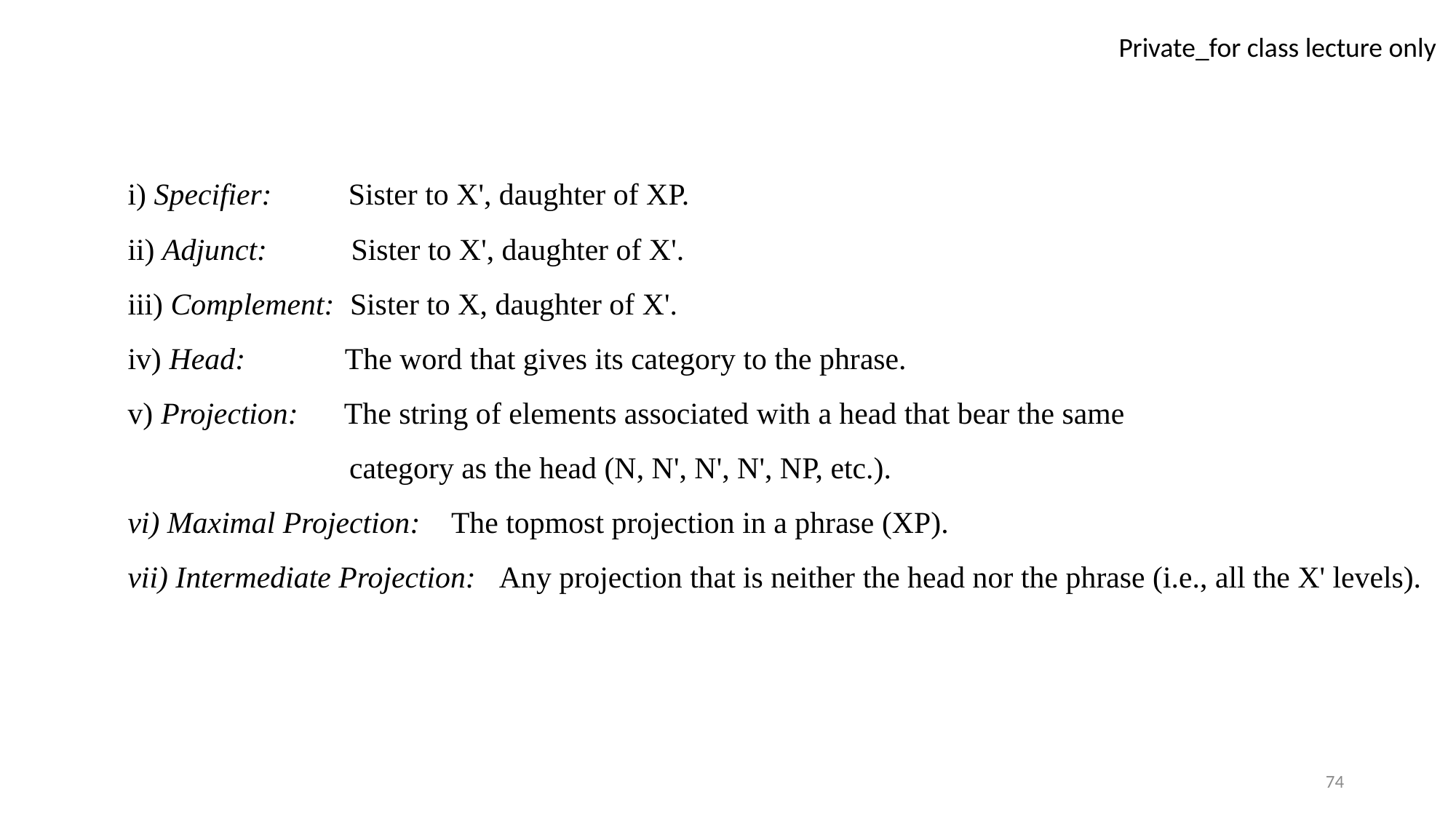

i) Specifier:          Sister to X', daughter of XP.
ii) Adjunct:           Sister to X', daughter of X'.
iii) Complement:  Sister to X, daughter of X'.
iv) Head:             The word that gives its category to the phrase.
v) Projection:      The string of elements associated with a head that bear the same
                             category as the head (N, N', N', N', NP, etc.).
vi) Maximal Projection:    The topmost projection in a phrase (XP).
vii) Intermediate Projection:   Any projection that is neither the head nor the phrase (i.e., all the X' levels).

74